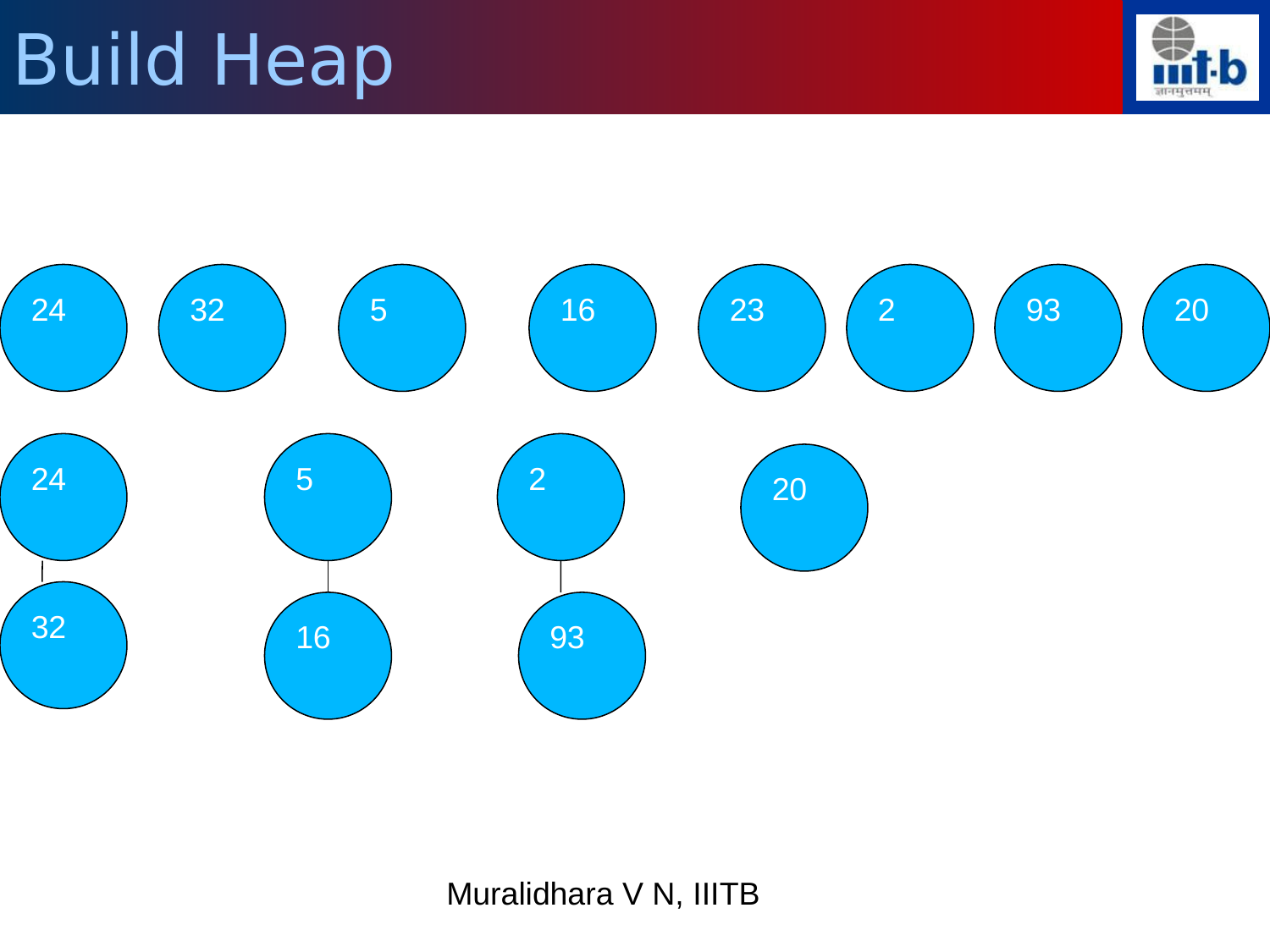

Build Heap

24
32
5
16
23
2
93
20
24
5
2
20
32
16
93
Muralidhara V N, IIITB